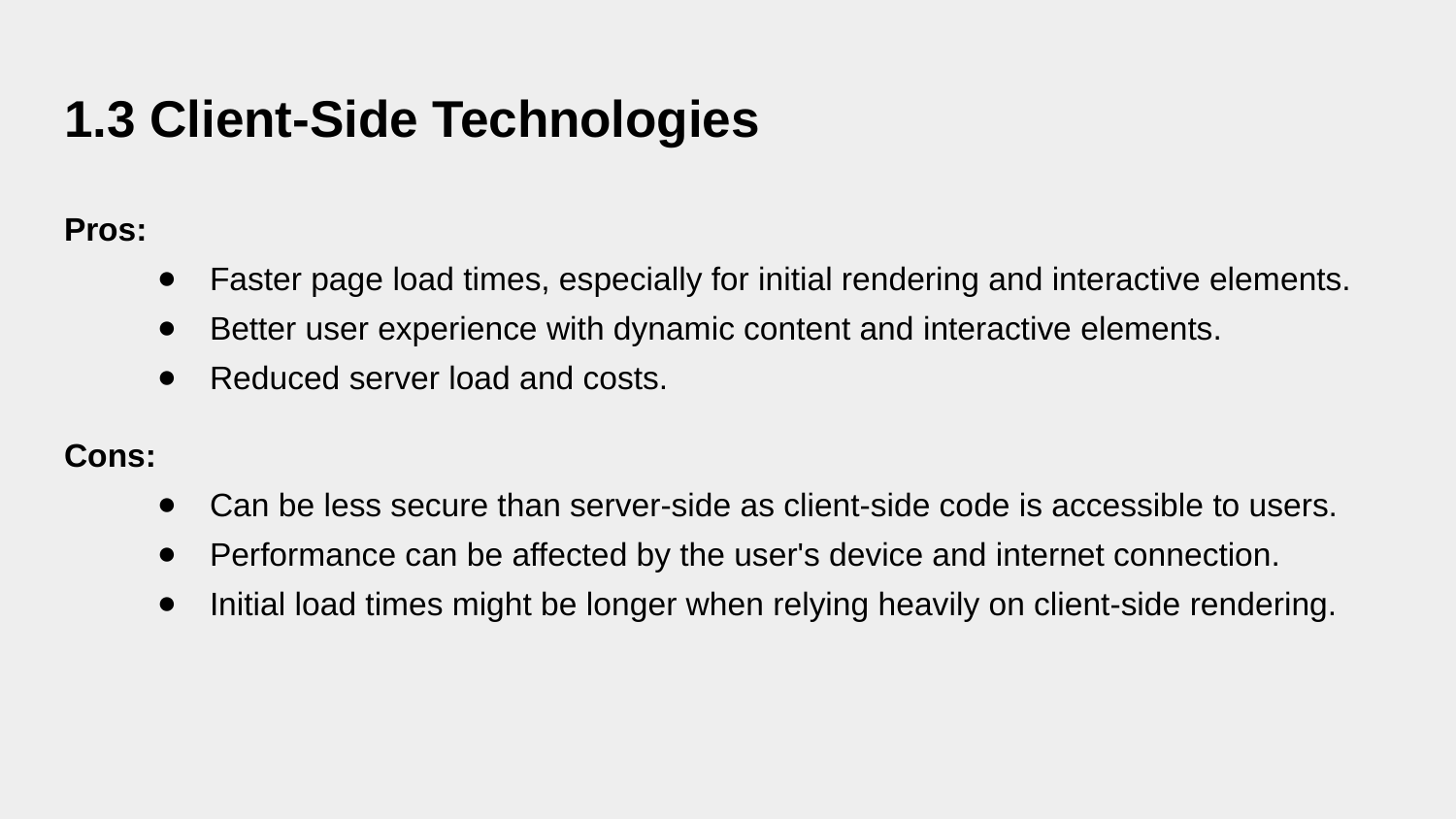

# 1.3 Client-Side Technologies
Pros:
Faster page load times, especially for initial rendering and interactive elements.
Better user experience with dynamic content and interactive elements.
Reduced server load and costs.
Cons:
Can be less secure than server-side as client-side code is accessible to users.
Performance can be affected by the user's device and internet connection.
Initial load times might be longer when relying heavily on client-side rendering.